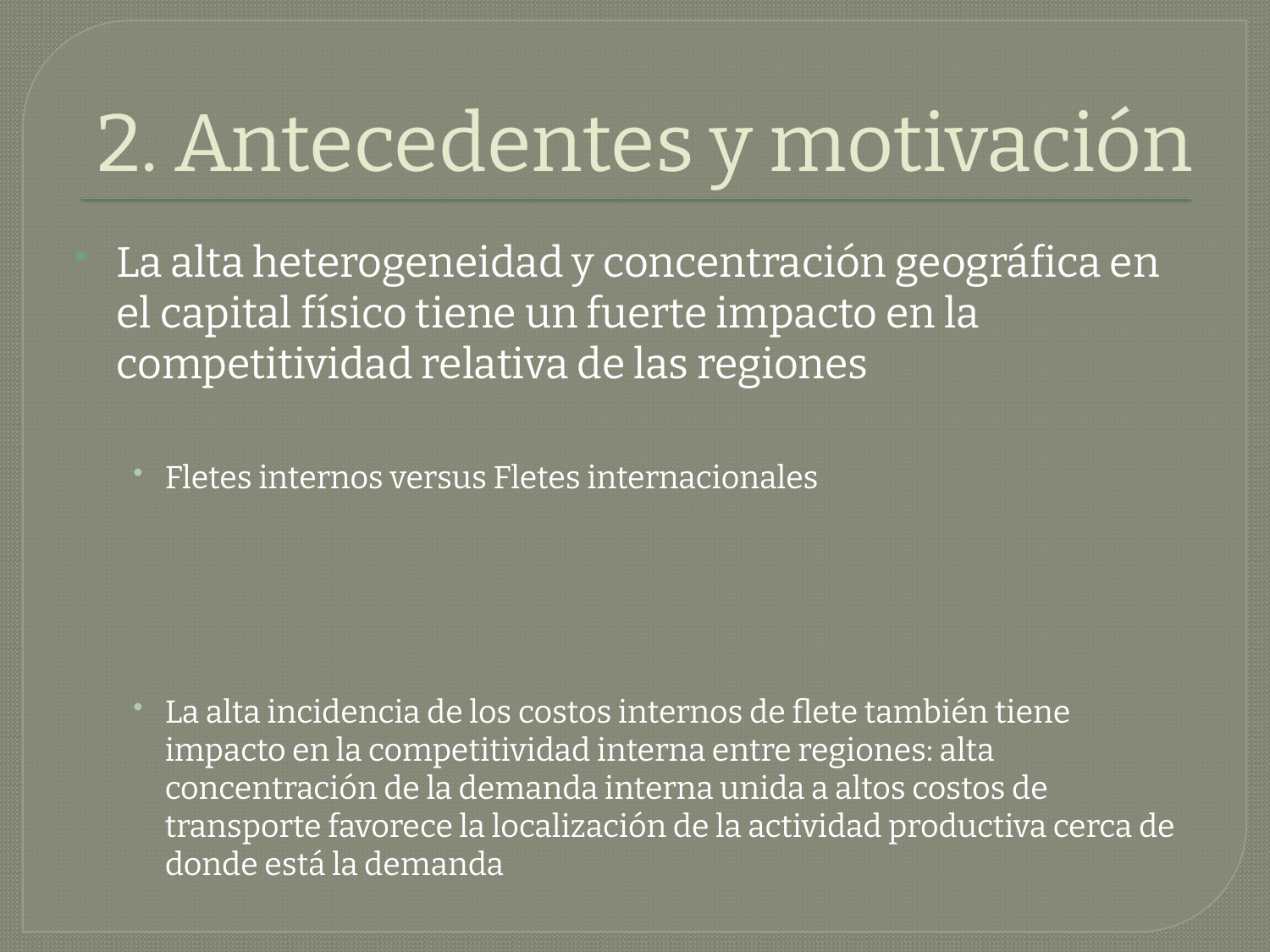

# 2. Antecedentes y motivación
La alta heterogeneidad y concentración geográfica en el capital físico tiene un fuerte impacto en la competitividad relativa de las regiones

Fletes internos versus Fletes internacionales

La alta incidencia de los costos internos de flete también tiene impacto en la competitividad interna entre regiones: alta concentración de la demanda interna unida a altos costos de transporte favorece la localización de la actividad productiva cerca de donde está la demanda